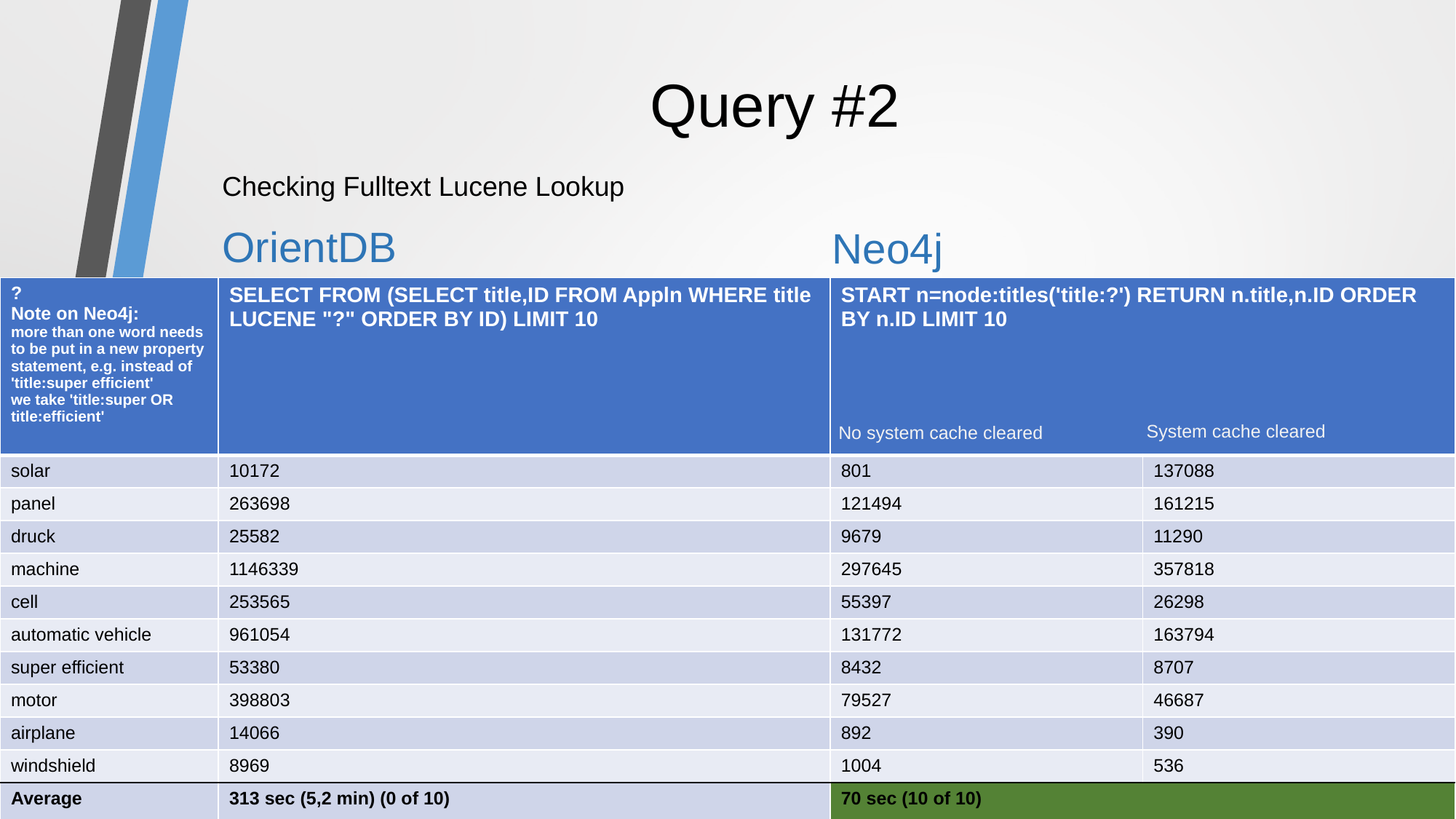

# Query #2
Checking Fulltext Lucene Lookup
OrientDB
Neo4j
| ? Note on Neo4j: more than one word needs to be put in a new property statement, e.g. instead of 'title:super efficient' we take 'title:super OR title:efficient' | SELECT FROM (SELECT title,ID FROM Appln WHERE title LUCENE "?" ORDER BY ID) LIMIT 10 | START n=node:titles('title:?') RETURN n.title,n.ID ORDER BY n.ID LIMIT 10 |  |
| --- | --- | --- | --- |
| solar | 10172 | 801 | 137088 |
| panel | 263698 | 121494 | 161215 |
| druck | 25582 | 9679 | 11290 |
| machine | 1146339 | 297645 | 357818 |
| cell | 253565 | 55397 | 26298 |
| automatic vehicle | 961054 | 131772 | 163794 |
| super efficient | 53380 | 8432 | 8707 |
| motor | 398803 | 79527 | 46687 |
| airplane | 14066 | 892 | 390 |
| windshield | 8969 | 1004 | 536 |
| Average | 313 sec (5,2 min) (0 of 10) | 70 sec (10 of 10) |  |
System cache cleared
No system cache cleared
11
OrientDB vs Neo4j - Comparison